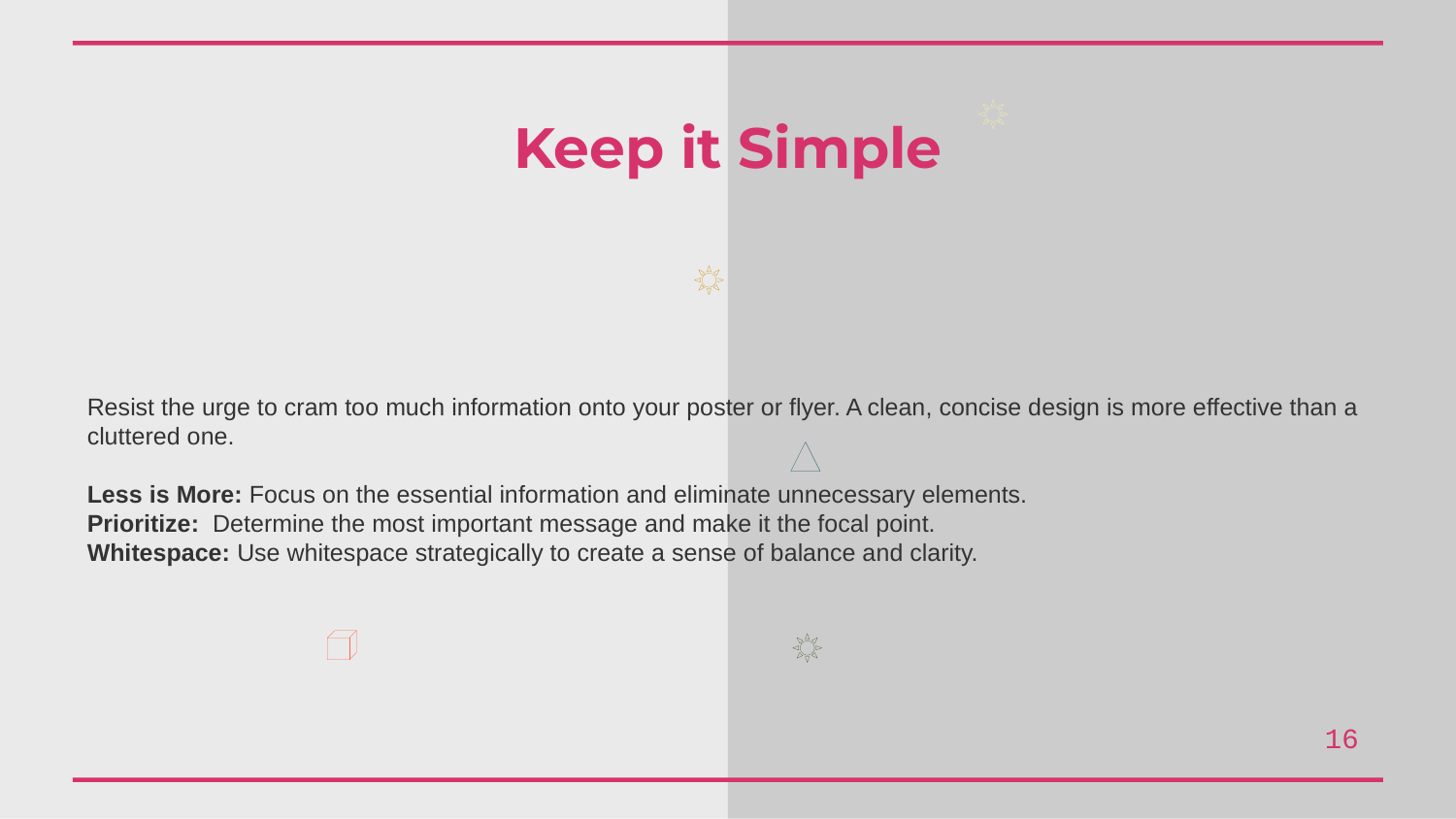

Keep it Simple

Resist the urge to cram too much information onto your poster or flyer. A clean, concise design is more effective than a cluttered one.

Less is More: Focus on the essential information and eliminate unnecessary elements.
Prioritize:  Determine the most important message and make it the focal point.
Whitespace: Use whitespace strategically to create a sense of balance and clarity.

16